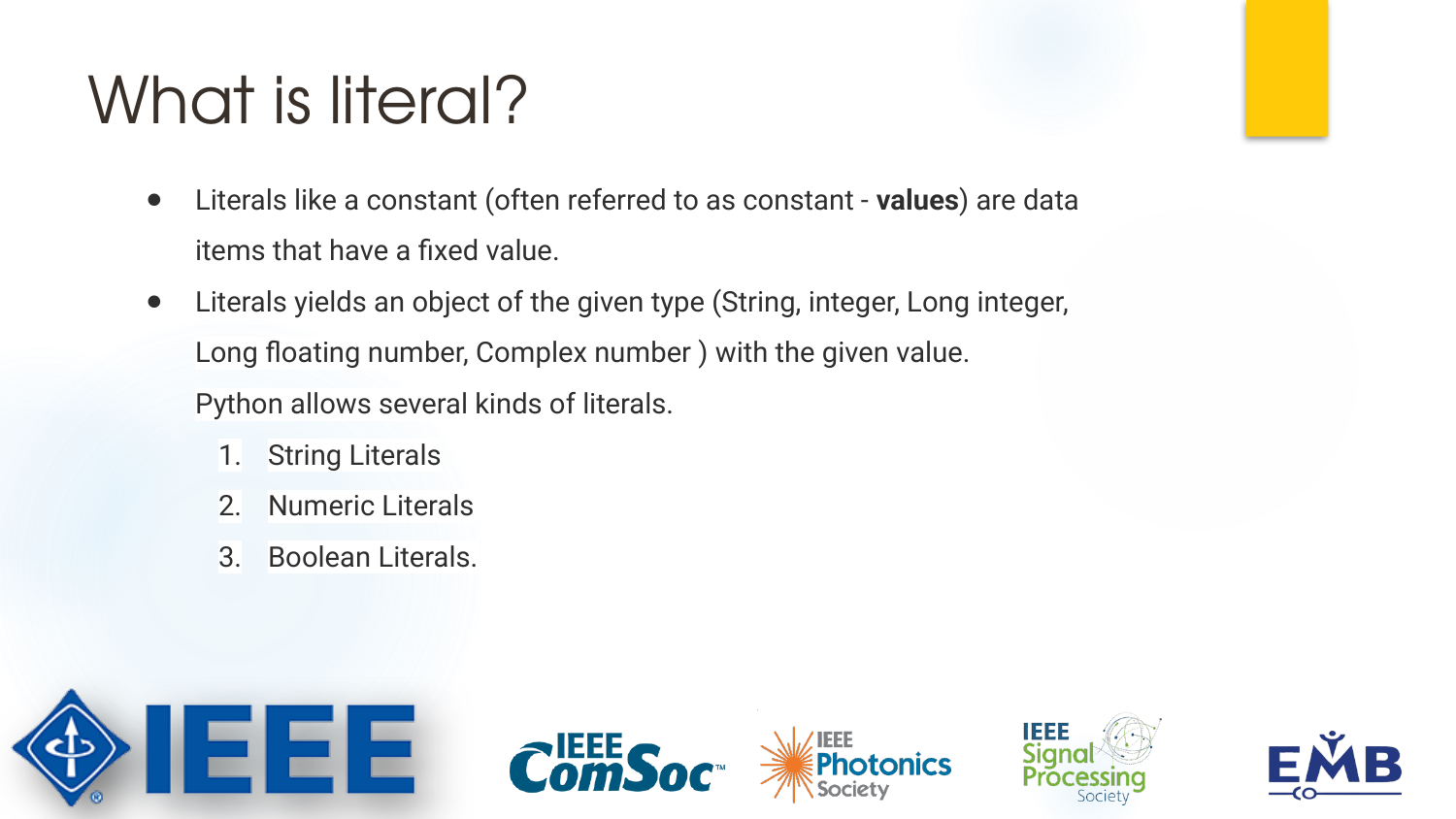

# What is literal?
Literals like a constant (often referred to as constant - values) are data items that have a fixed value.
Literals yields an object of the given type (String, integer, Long integer, Long floating number, Complex number ) with the given value.
Python allows several kinds of literals.
String Literals
Numeric Literals
Boolean Literals.